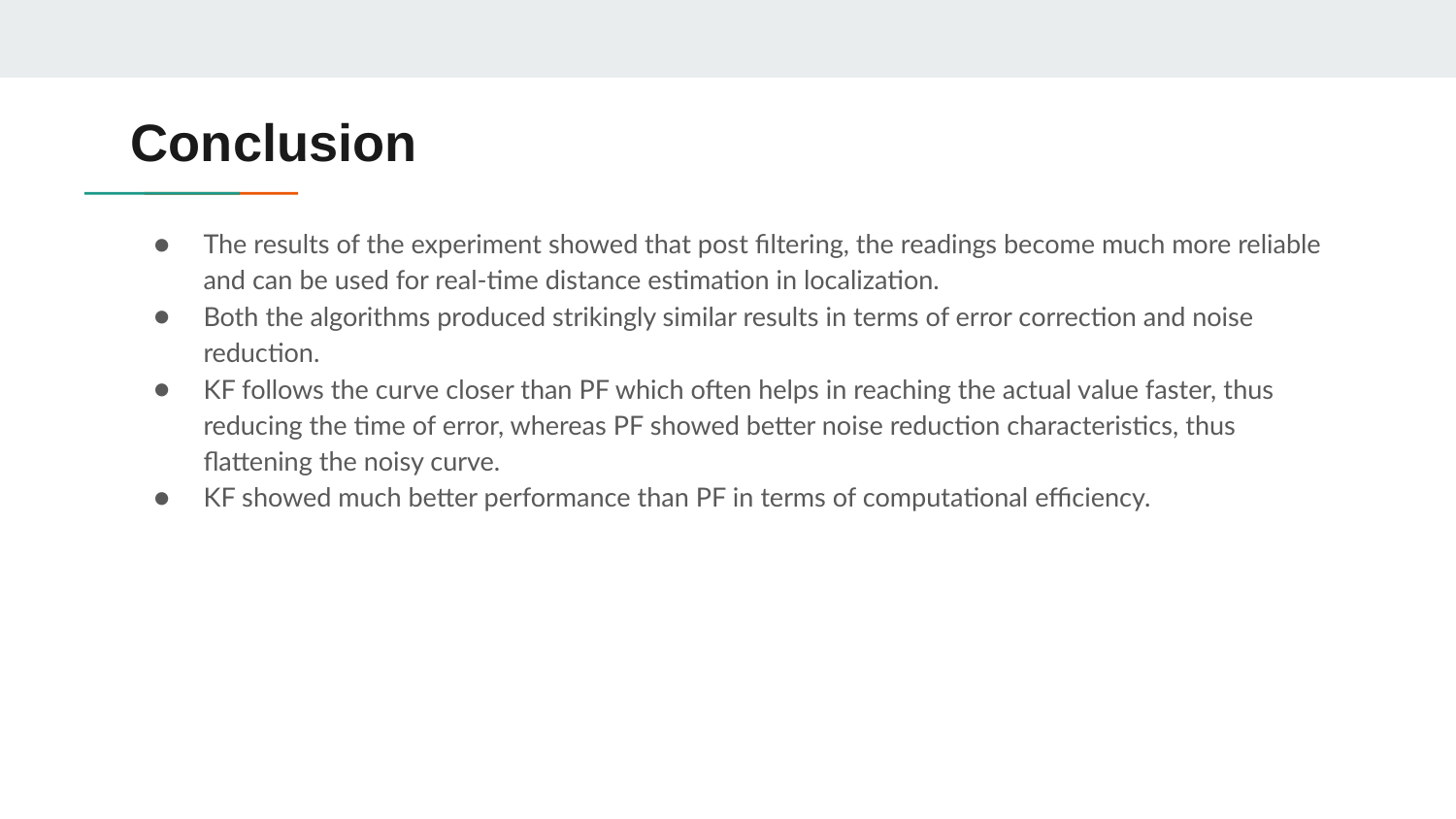

# Conclusion
The results of the experiment showed that post filtering, the readings become much more reliable and can be used for real-time distance estimation in localization.
Both the algorithms produced strikingly similar results in terms of error correction and noise reduction.
KF follows the curve closer than PF which often helps in reaching the actual value faster, thus reducing the time of error, whereas PF showed better noise reduction characteristics, thus flattening the noisy curve.
KF showed much better performance than PF in terms of computational efficiency.